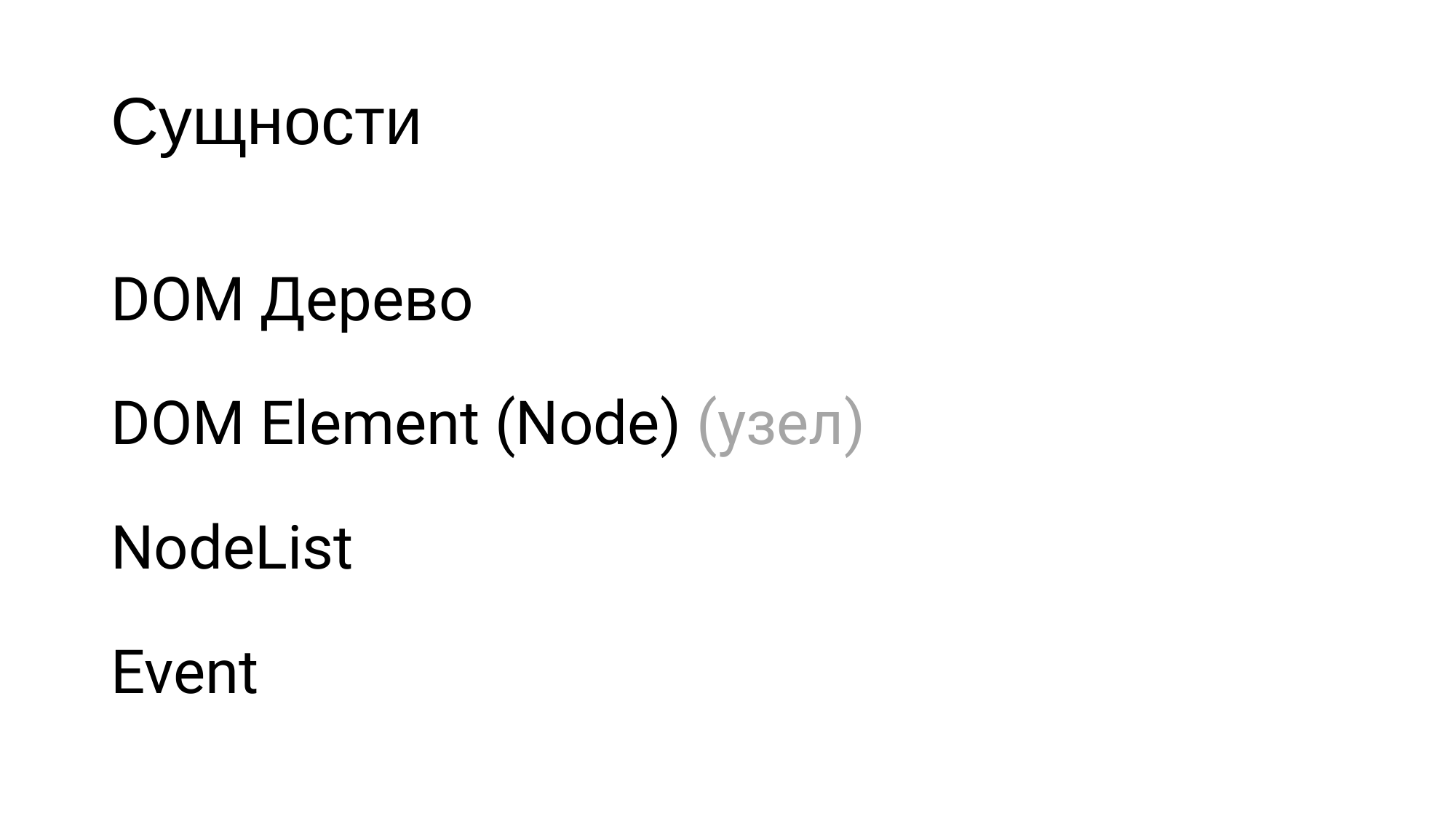

# Сущности
DOM Дерево
DOM Element (Node) (узел)
NodeList
Event